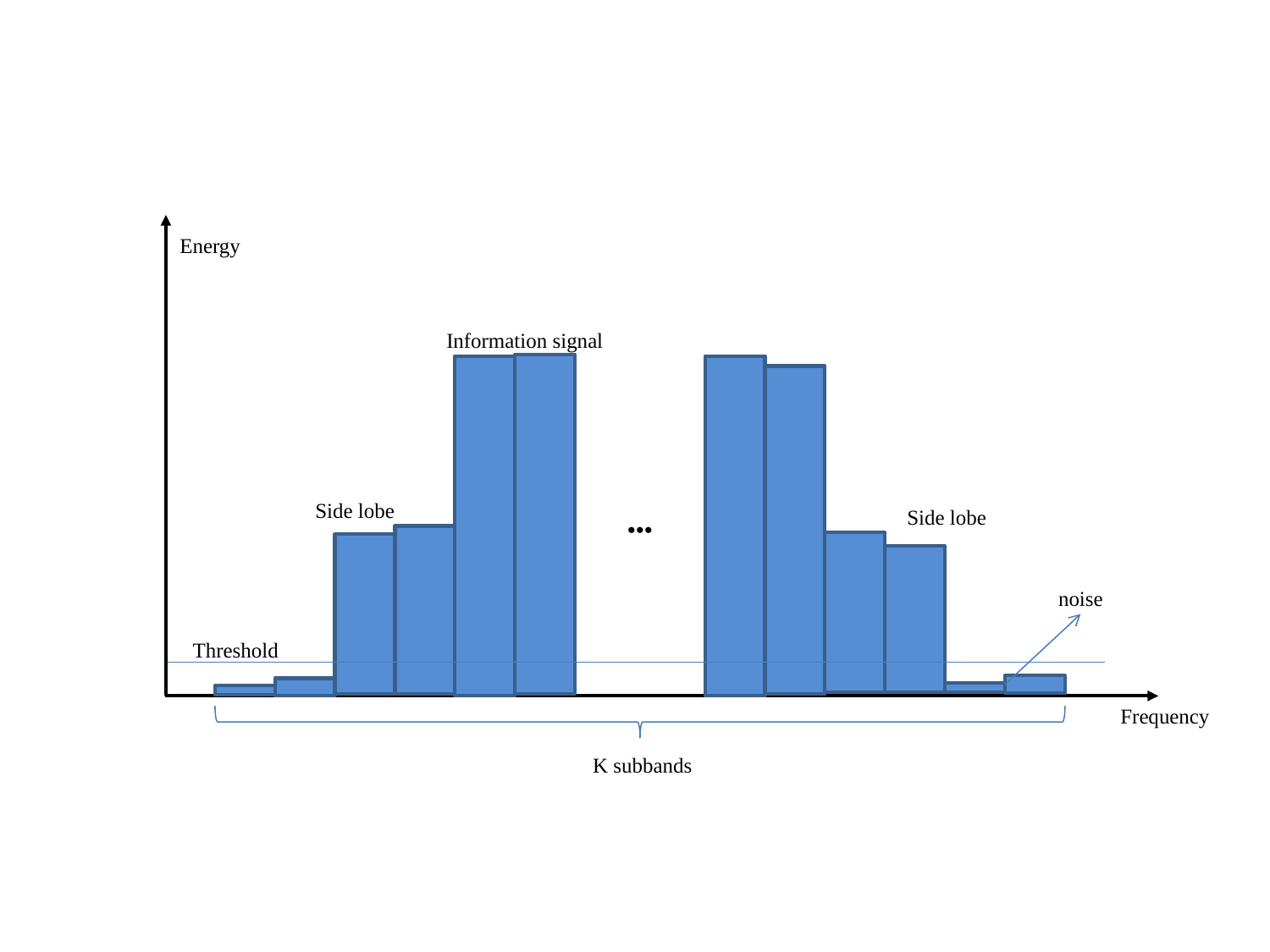

Energy

Information signal

Side lobe
Side lobe
●●●

noise
Threshold

Frequency
K subbands